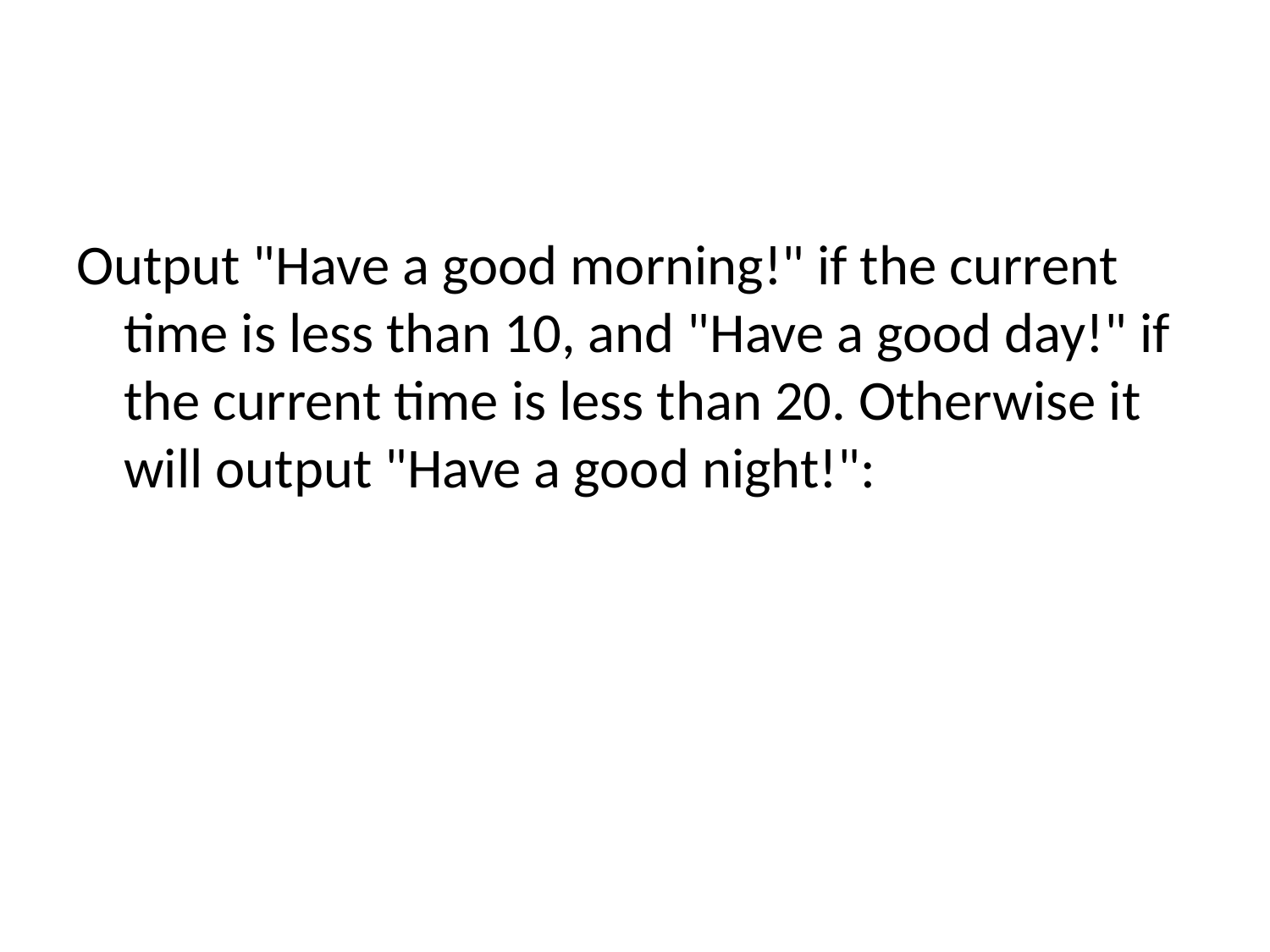

#
Output "Have a good morning!" if the current time is less than 10, and "Have a good day!" if the current time is less than 20. Otherwise it will output "Have a good night!":